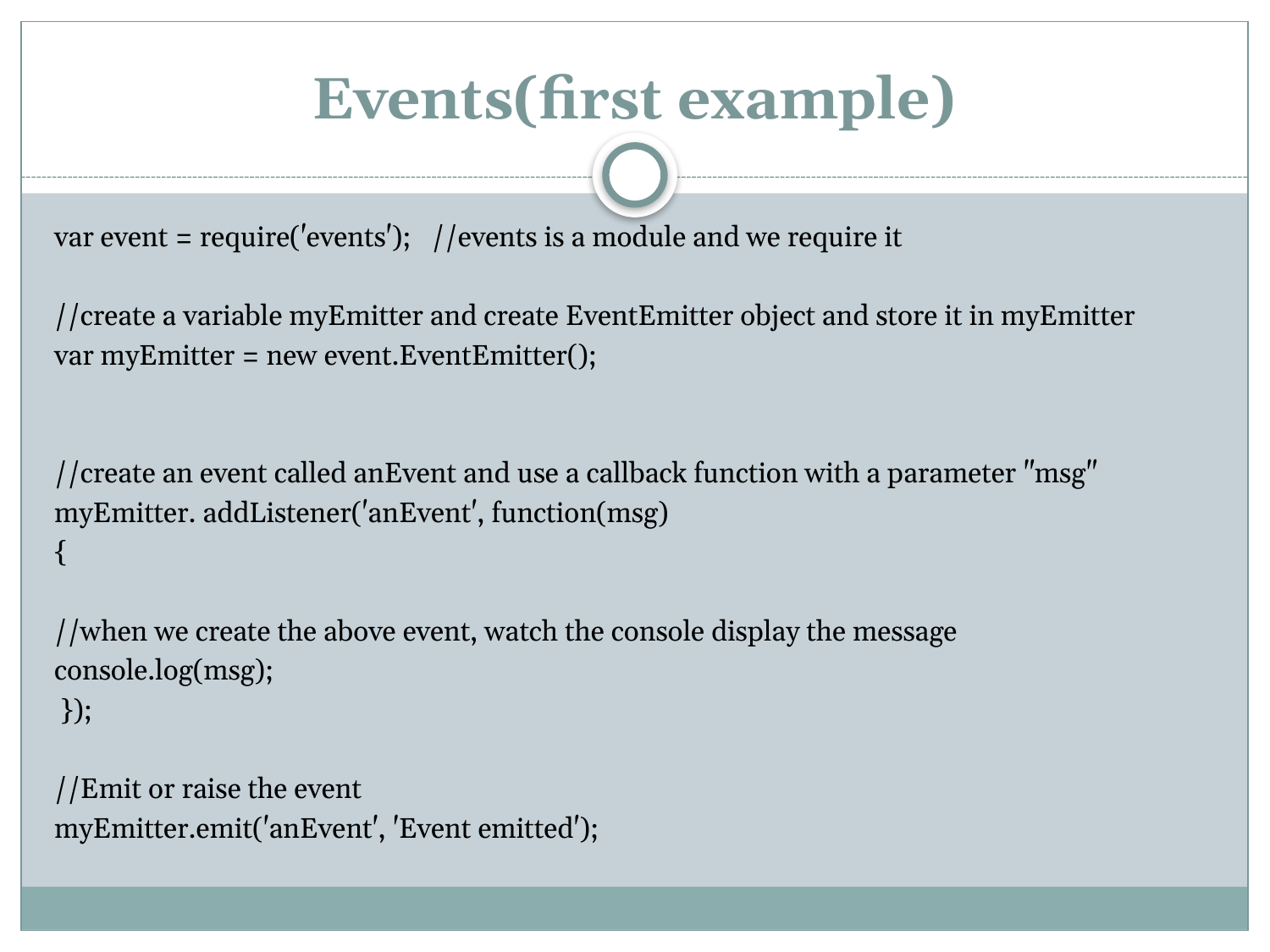

# Events(first example)
var event = require('events');   //events is a module and we require it

//create a variable myEmitter and create EventEmitter object and store it in myEmitter
var myEmitter = new event.EventEmitter();

//create an event called anEvent and use a callback function with a parameter "msg"
myEmitter. addListener('anEvent', function(msg)
{

//when we create the above event, watch the console display the message
console.log(msg);
 });

//Emit or raise the event
myEmitter.emit('anEvent', 'Event emitted');